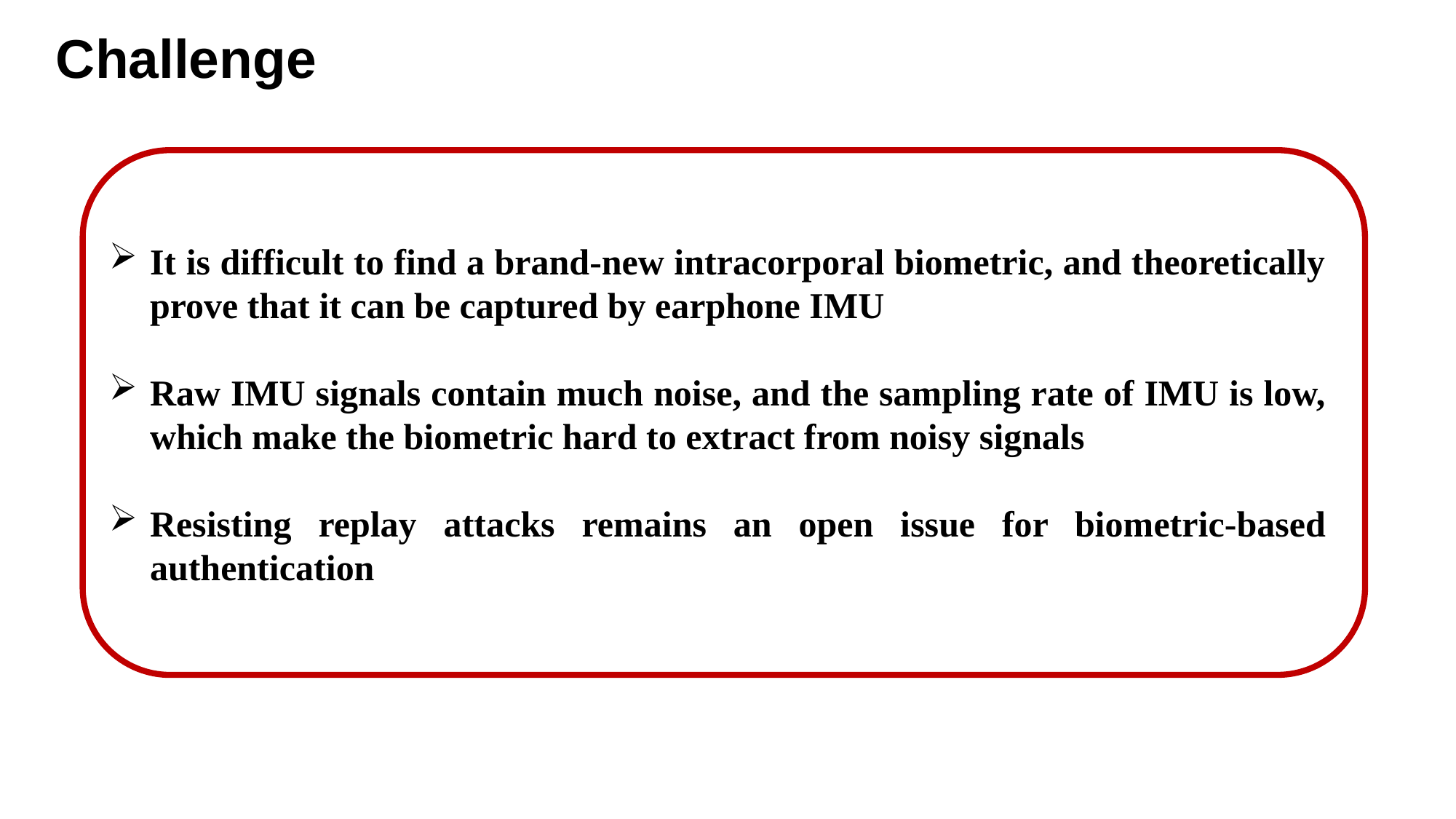

Challenge

It is difficult to find a brand-new intracorporal biometric, and theoretically prove that it can be captured by earphone IMU

Raw IMU signals contain much noise, and the sampling rate of IMU is low, which make the biometric hard to extract from noisy signals

Resisting replay attacks remains an open issue for biometric-based authentication